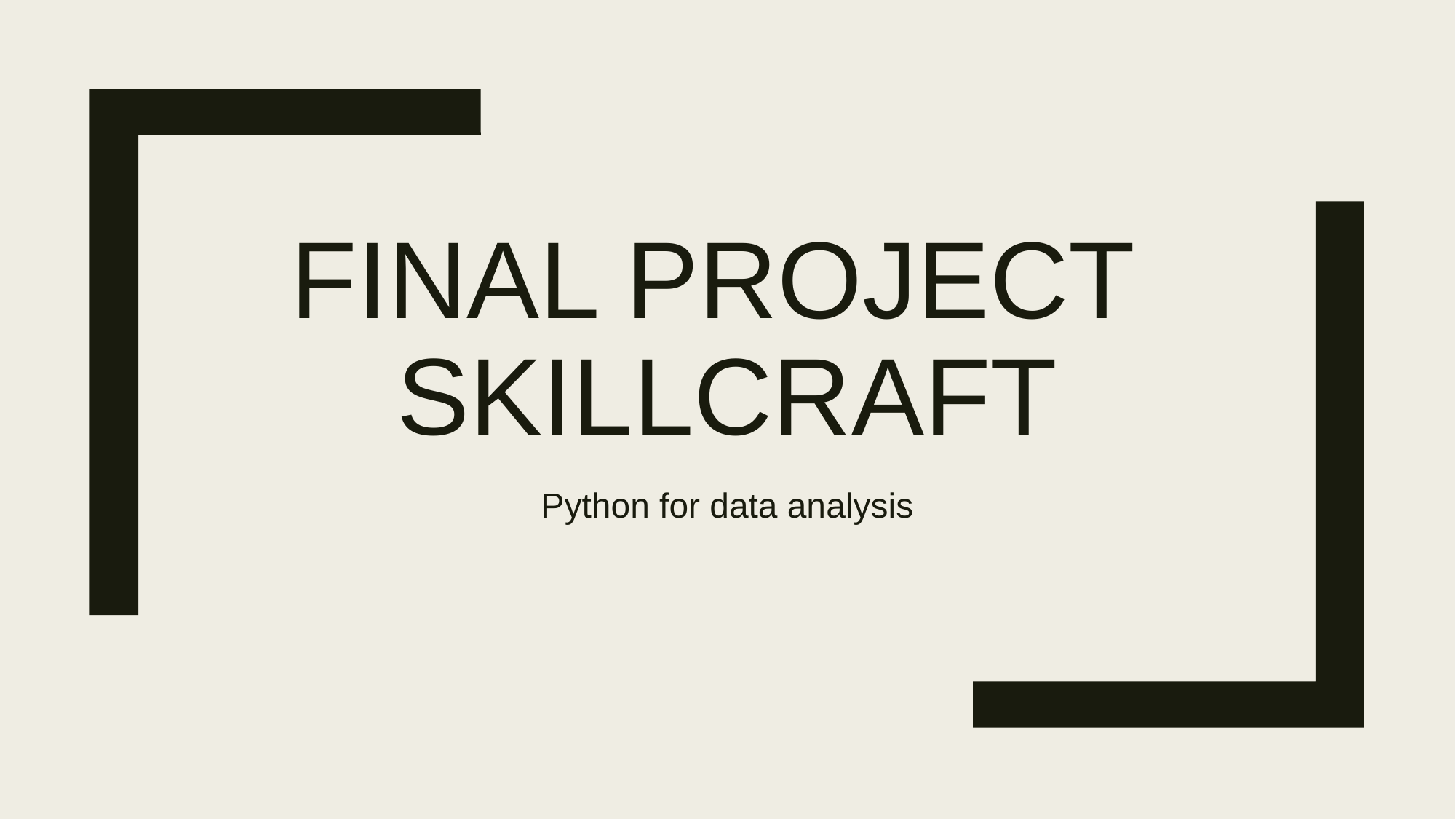

# Final project  SkillCraft
Python for data analysis